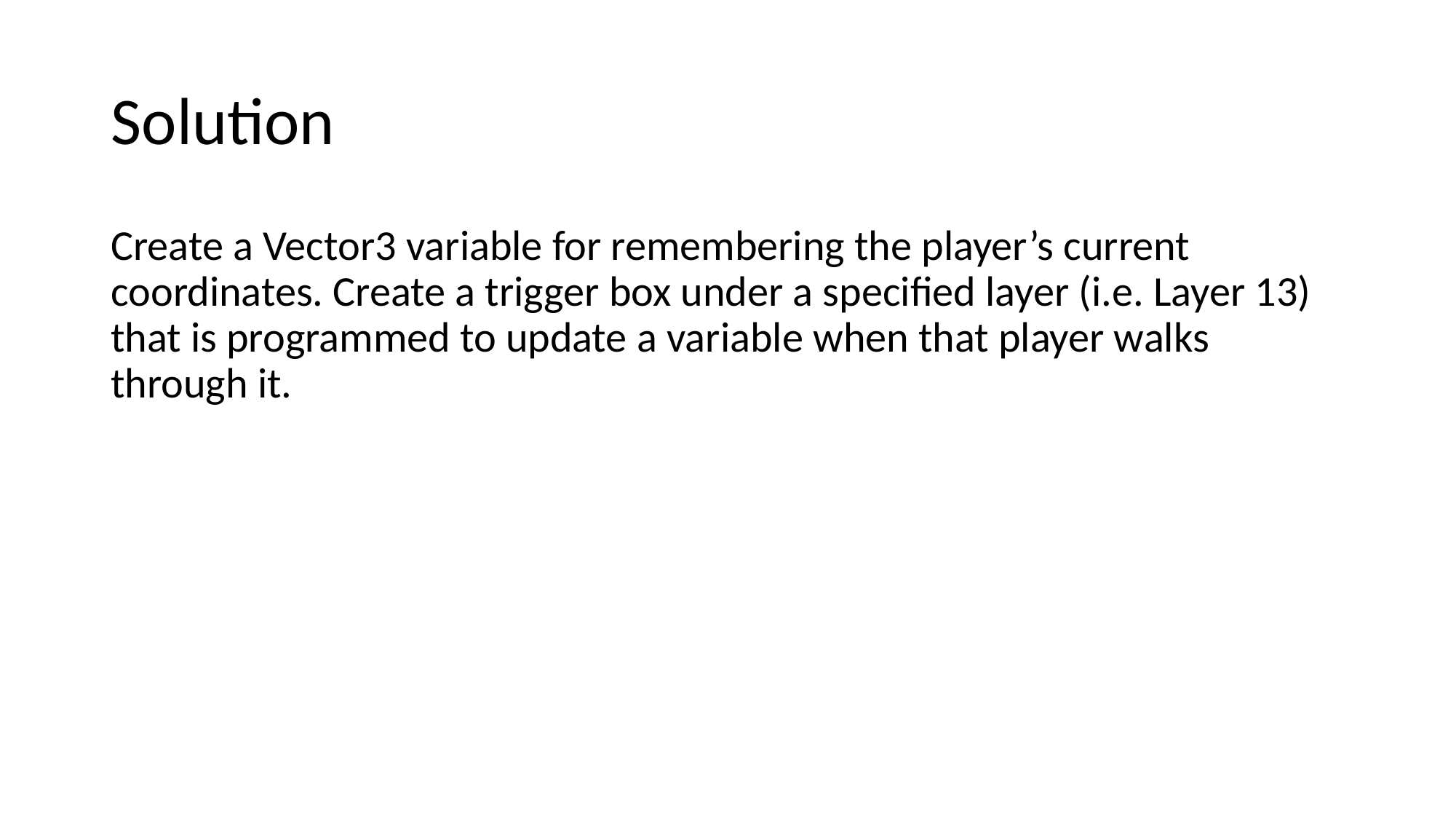

# Solution
Create a Vector3 variable for remembering the player’s current coordinates. Create a trigger box under a specified layer (i.e. Layer 13) that is programmed to update a variable when that player walks through it.